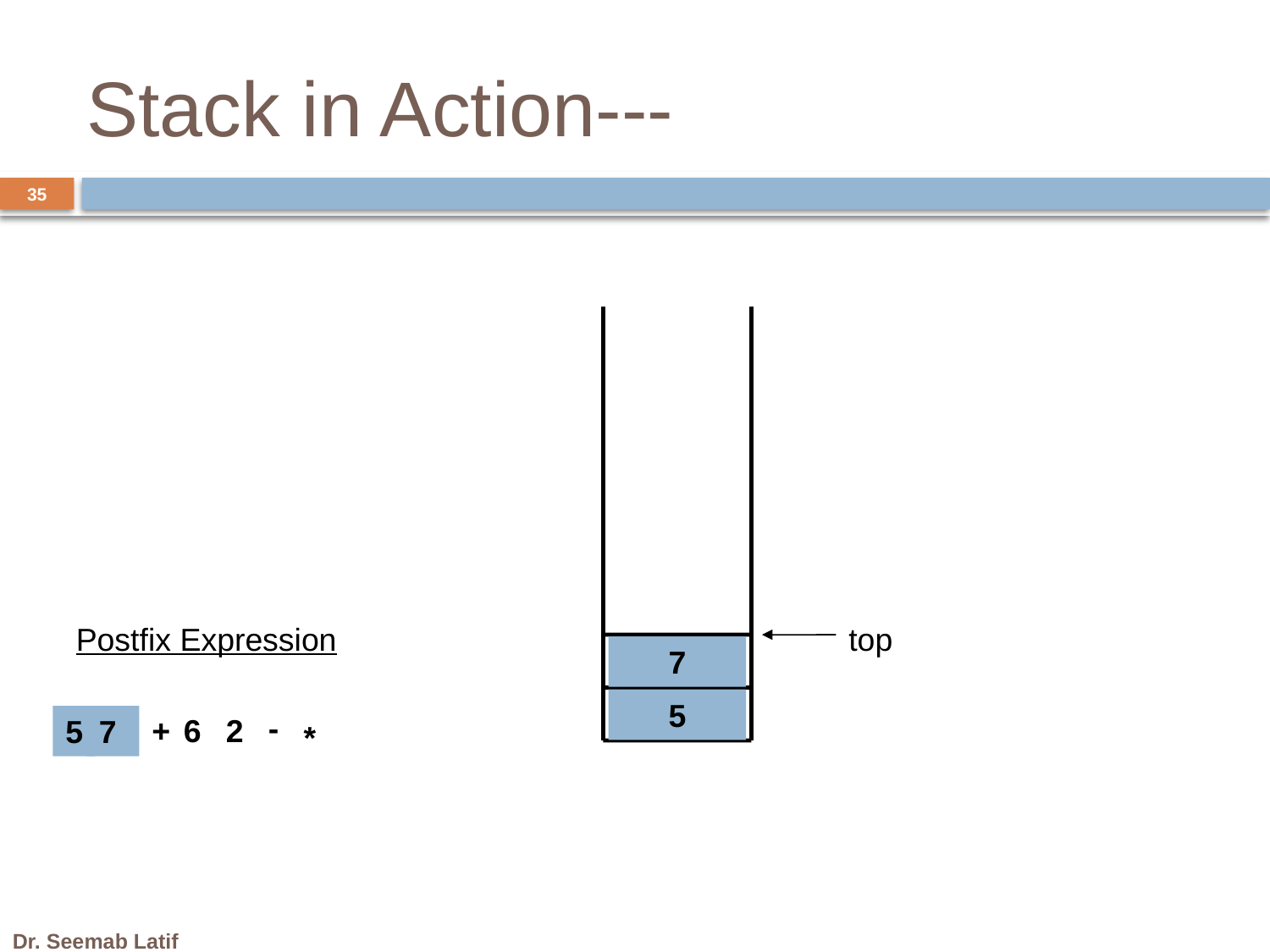

Stack in Action---
35

Postfix Expression
top

7

5
-
+
6
2
5
7
*